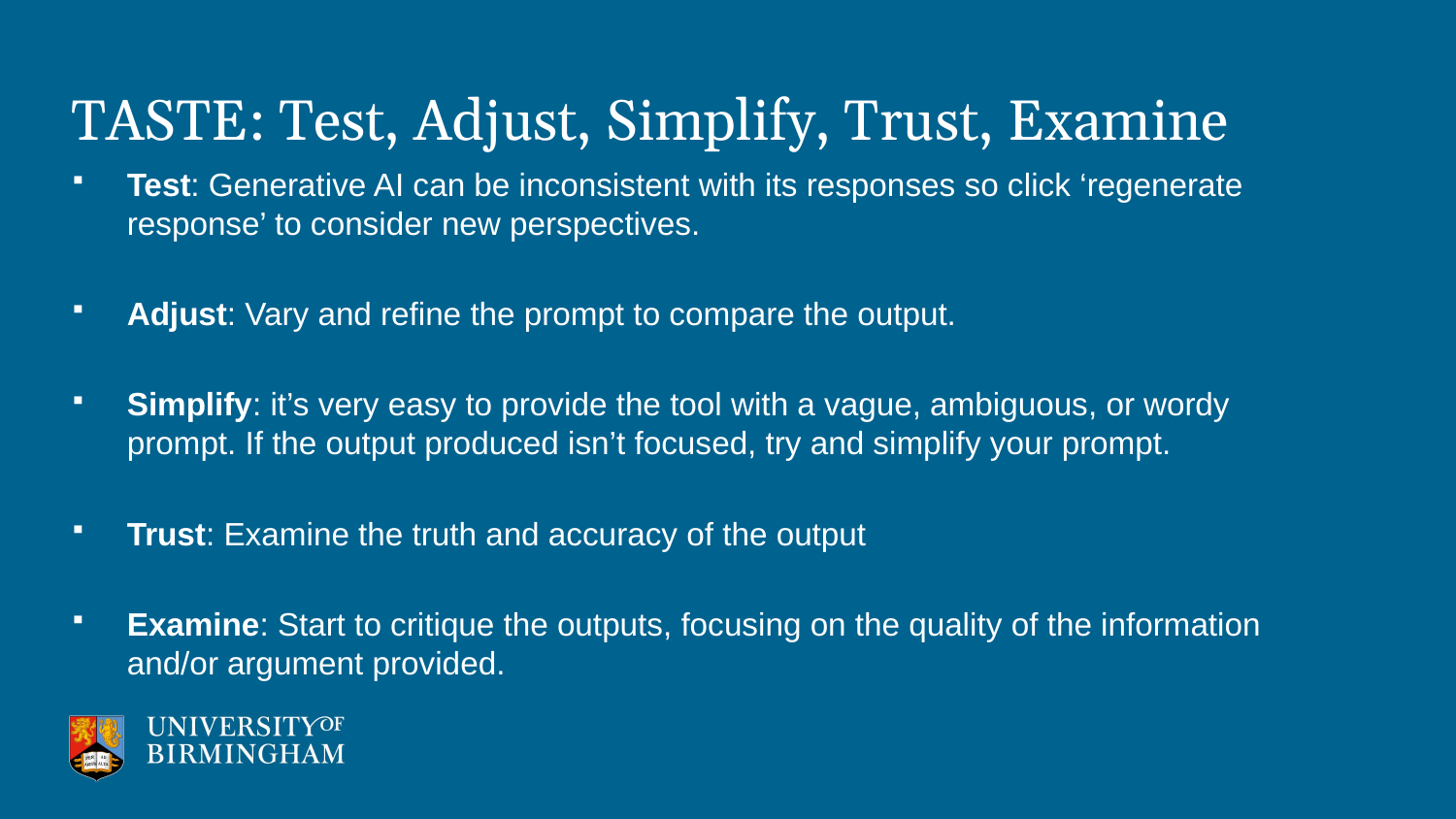

# TASTE: Test, Adjust, Simplify, Trust, Examine
Test: Generative AI can be inconsistent with its responses so click ‘regenerate response’ to consider new perspectives.

Adjust: Vary and refine the prompt to compare the output.

Simplify: it’s very easy to provide the tool with a vague, ambiguous, or wordy prompt. If the output produced isn’t focused, try and simplify your prompt.

Trust: Examine the truth and accuracy of the output

Examine: Start to critique the outputs, focusing on the quality of the information and/or argument provided.